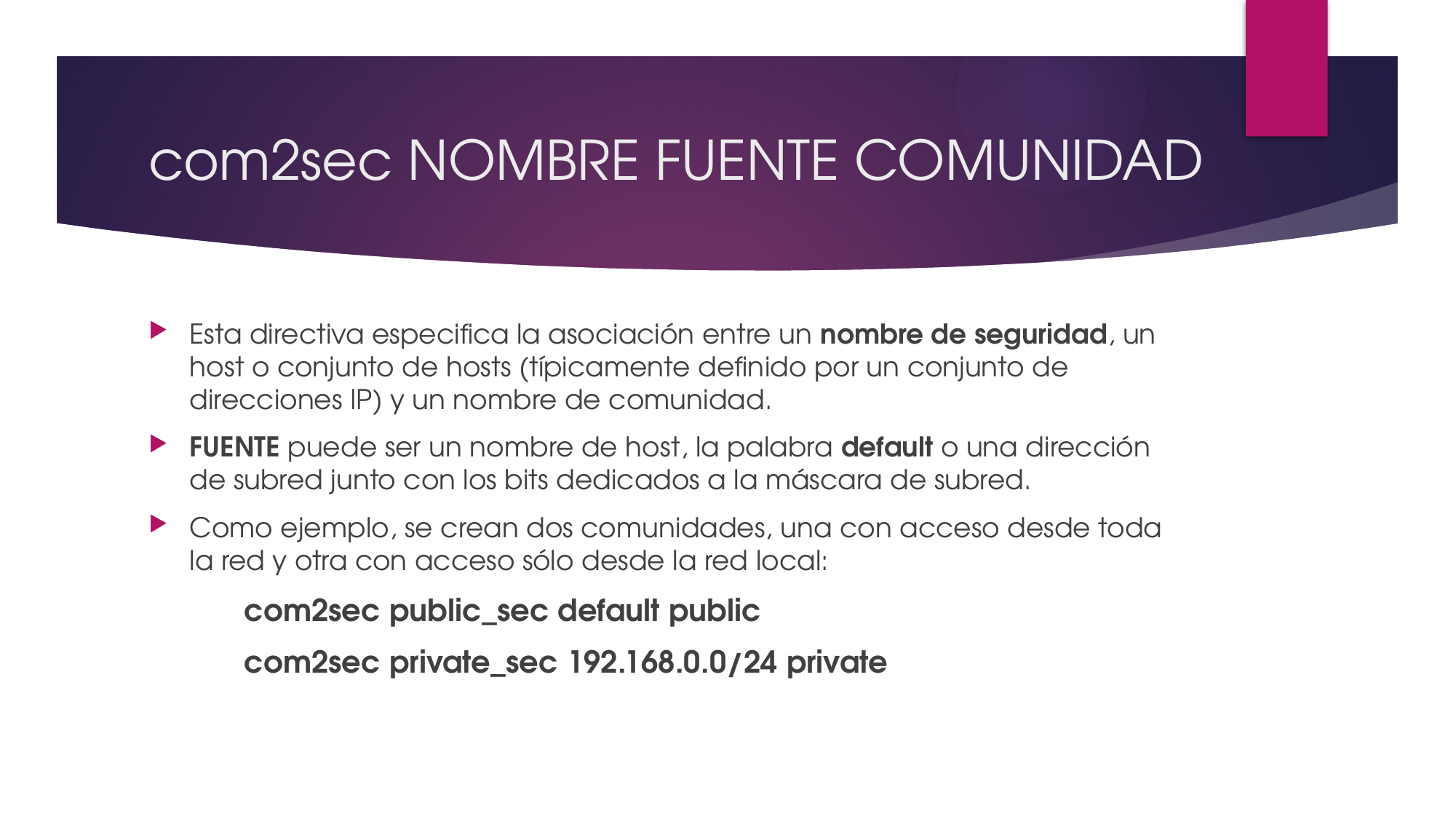

# com2sec NOMBRE FUENTE COMUNIDAD
Esta directiva especifica la asociación entre un nombre de seguridad, un host o conjunto de hosts (típicamente definido por un conjunto de direcciones IP) y un nombre de comunidad.
FUENTE puede ser un nombre de host, la palabra default o una dirección de subred junto con los bits dedicados a la máscara de subred.
Como ejemplo, se crean dos comunidades, una con acceso desde toda la red y otra con acceso sólo desde la red local:
com2sec public_sec default public
com2sec private_sec 192.168.0.0/24 private